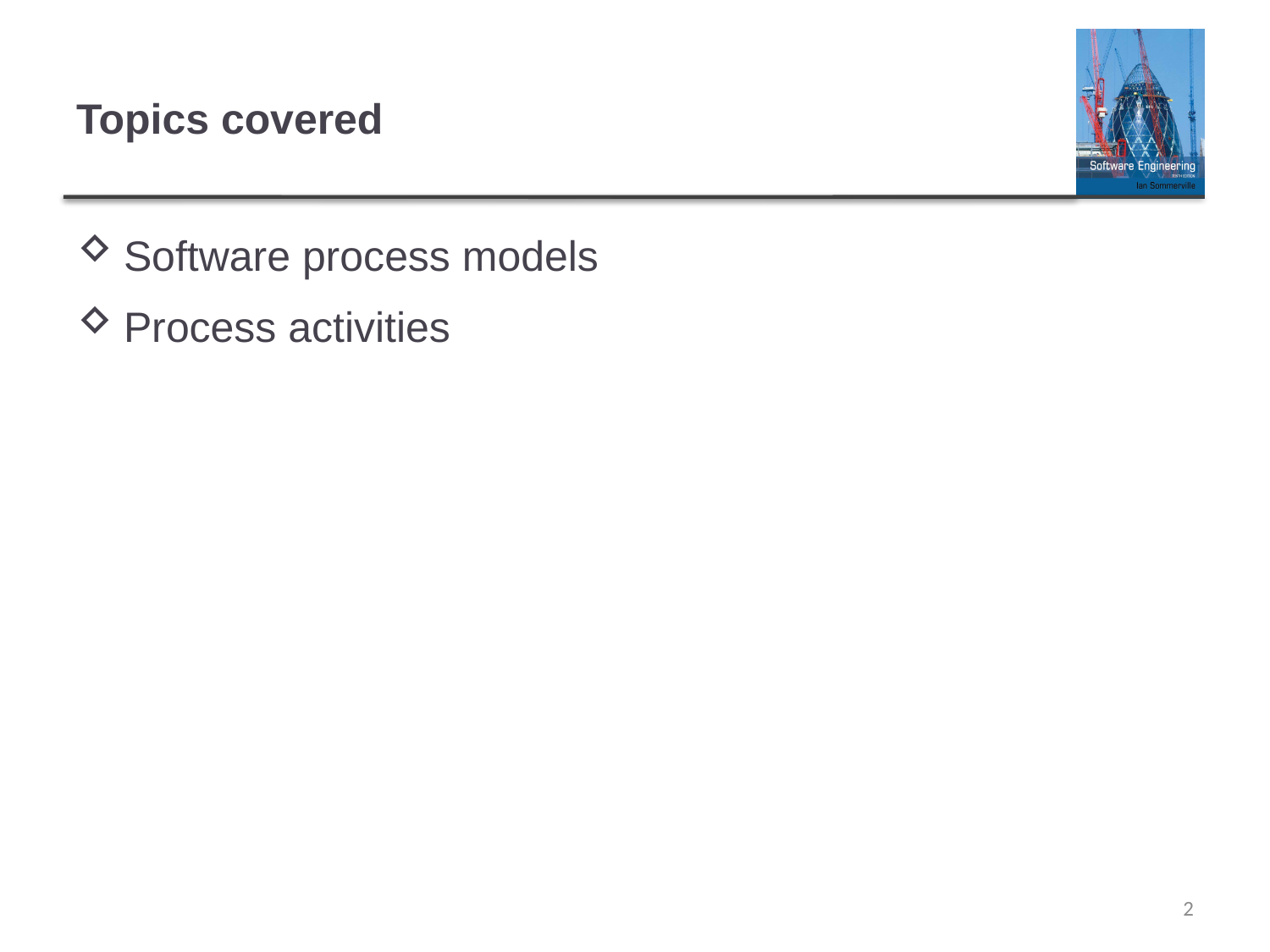

# Topics covered
Software process models
Process activities
2